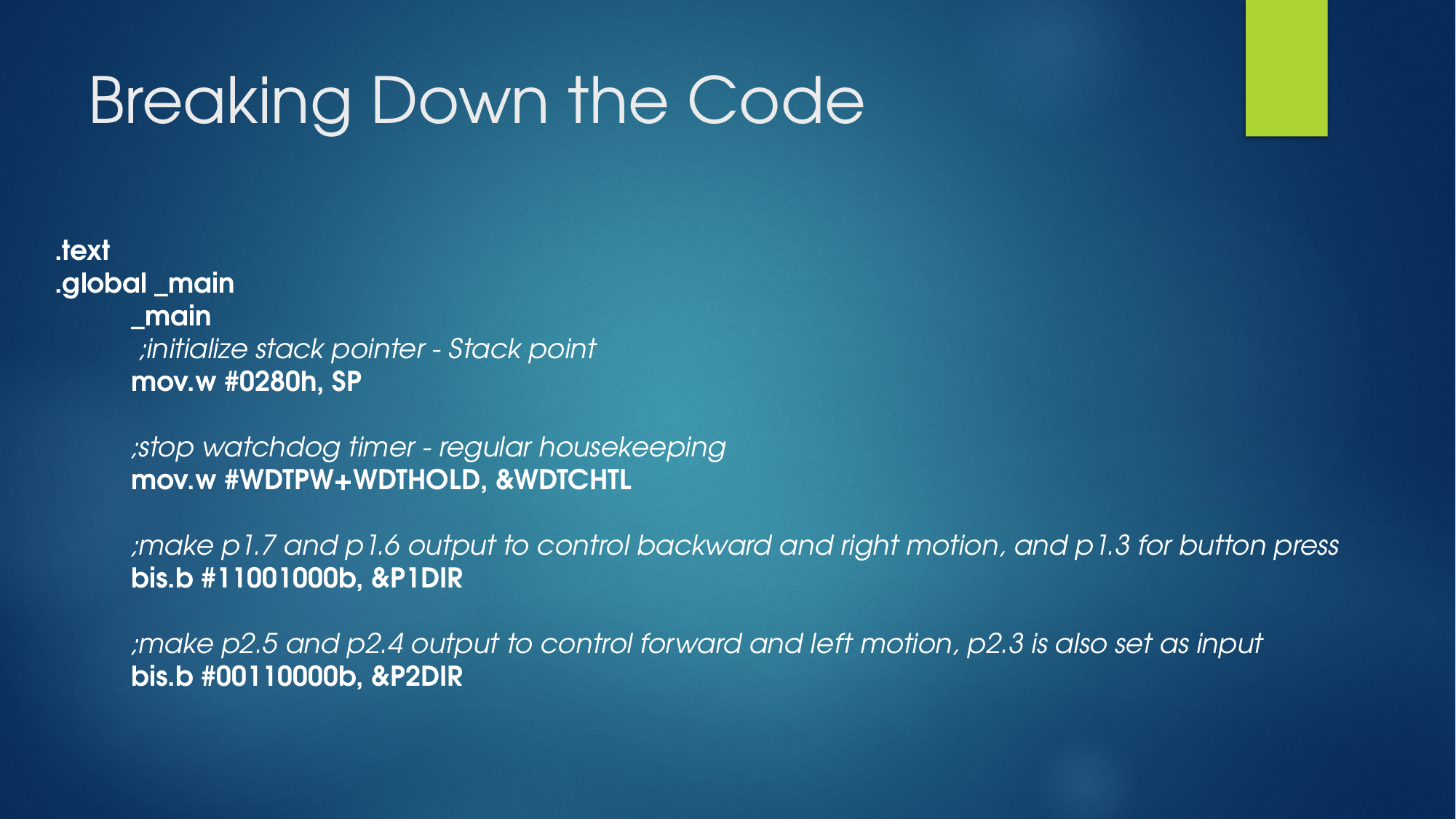

# Breaking Down the Code
.text
.global _main
          _main
           ;initialize stack pointer - Stack point
          mov.w #0280h, SP

          ;stop watchdog timer - regular housekeeping
          mov.w #WDTPW+WDTHOLD, &WDTCHTL

          ;make p1.7 and p1.6 output to control backward and right motion, and p1.3 for button press
          bis.b #11001000b, &P1DIR

          ;make p2.5 and p2.4 output to control forward and left motion, p2.3 is also set as input
          bis.b #00110000b, &P2DIR